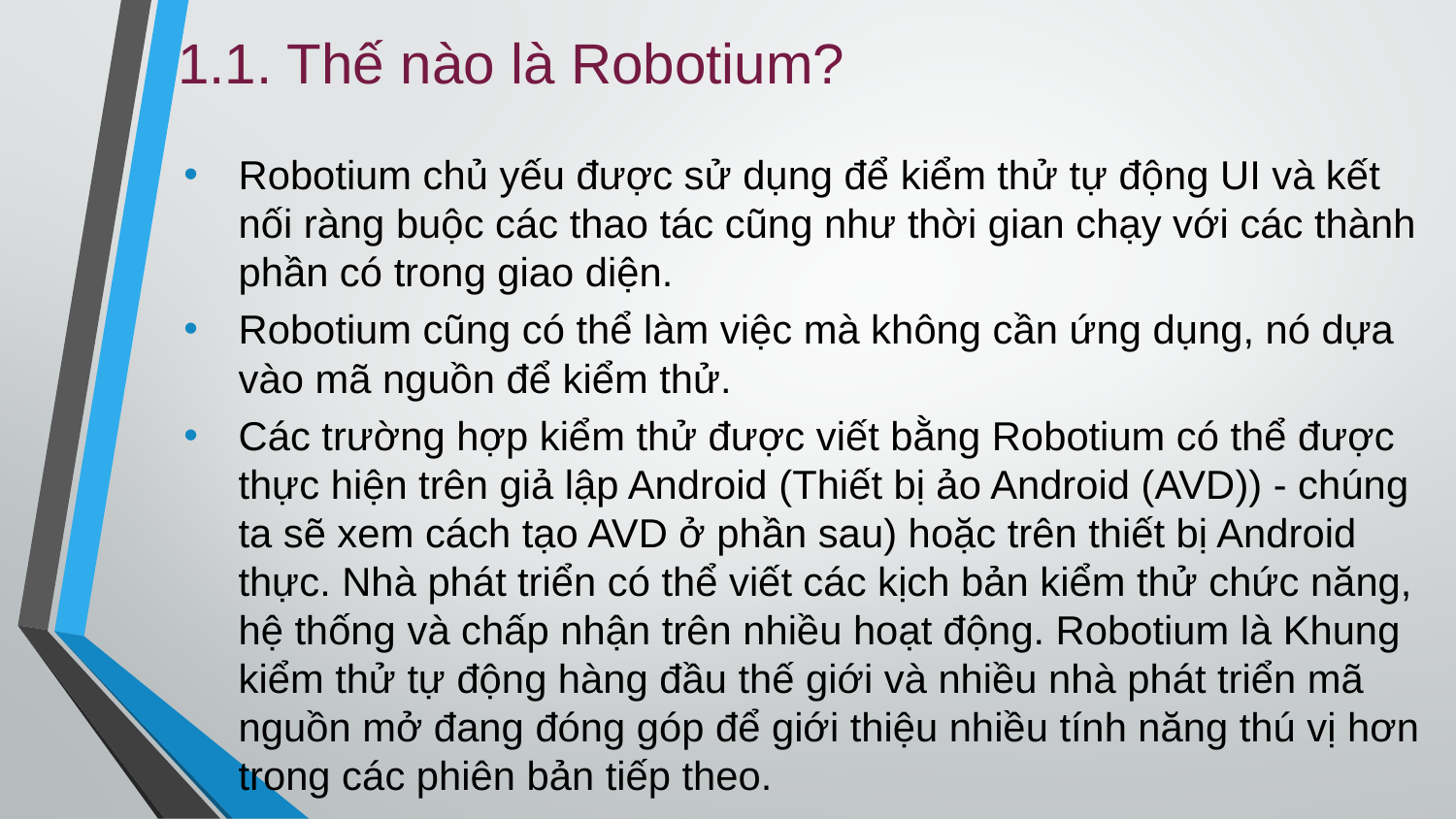

# 1.1. Thế nào là Robotium?
Robotium chủ yếu được sử dụng để kiểm thử tự động UI và kết nối ràng buộc các thao tác cũng như thời gian chạy với các thành phần có trong giao diện.
Robotium cũng có thể làm việc mà không cần ứng dụng, nó dựa vào mã nguồn để kiểm thử.
Các trường hợp kiểm thử được viết bằng Robotium có thể được thực hiện trên giả lập Android (Thiết bị ảo Android (AVD)) - chúng ta sẽ xem cách tạo AVD ở phần sau) hoặc trên thiết bị Android thực. Nhà phát triển có thể viết các kịch bản kiểm thử chức năng, hệ thống và chấp nhận trên nhiều hoạt động. Robotium là Khung kiểm thử tự động hàng đầu thế giới và nhiều nhà phát triển mã nguồn mở đang đóng góp để giới thiệu nhiều tính năng thú vị hơn trong các phiên bản tiếp theo.